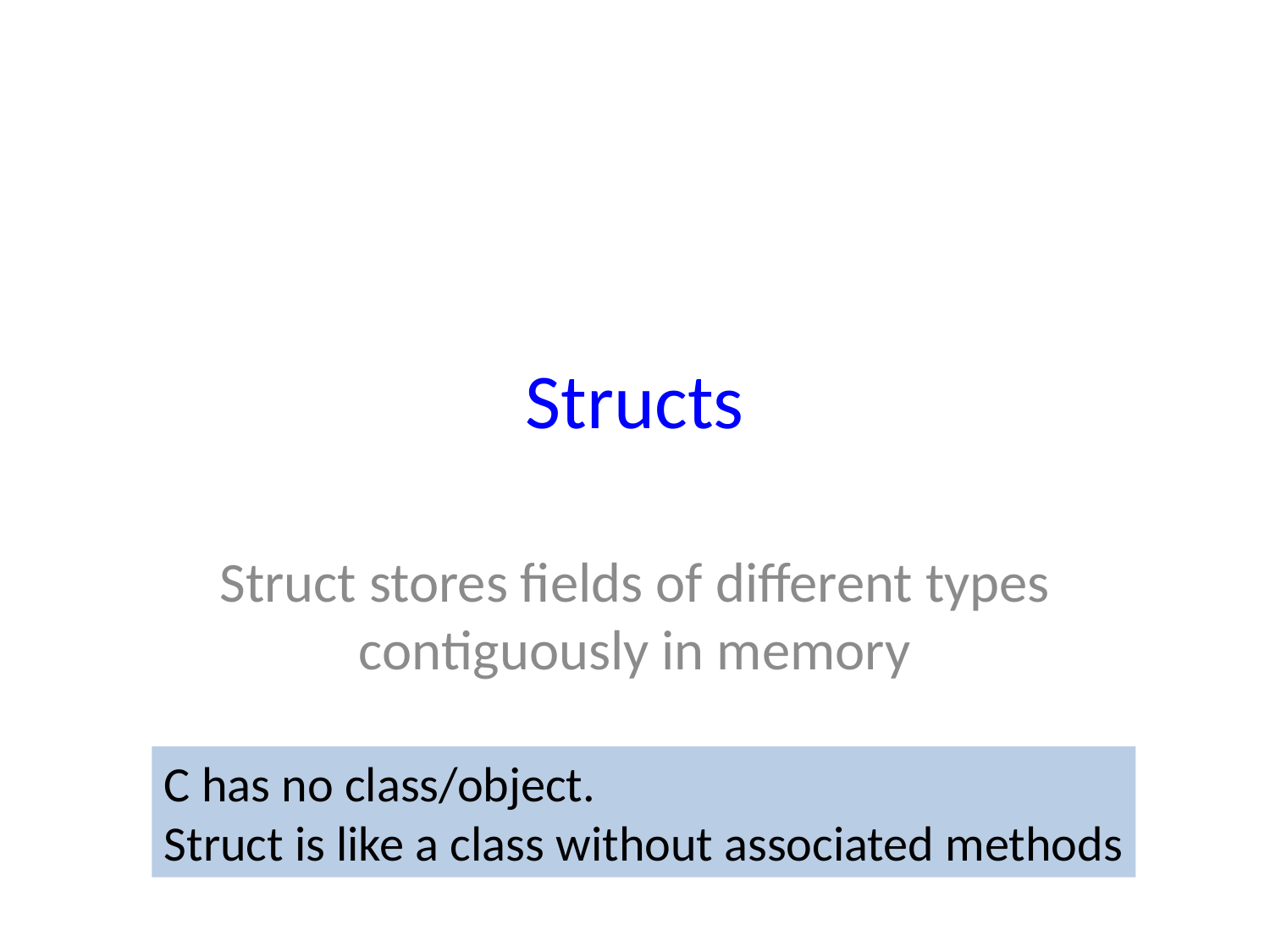

# Structs
Struct stores fields of different types contiguously in memory
C has no class/object.
Struct is like a class without associated methods